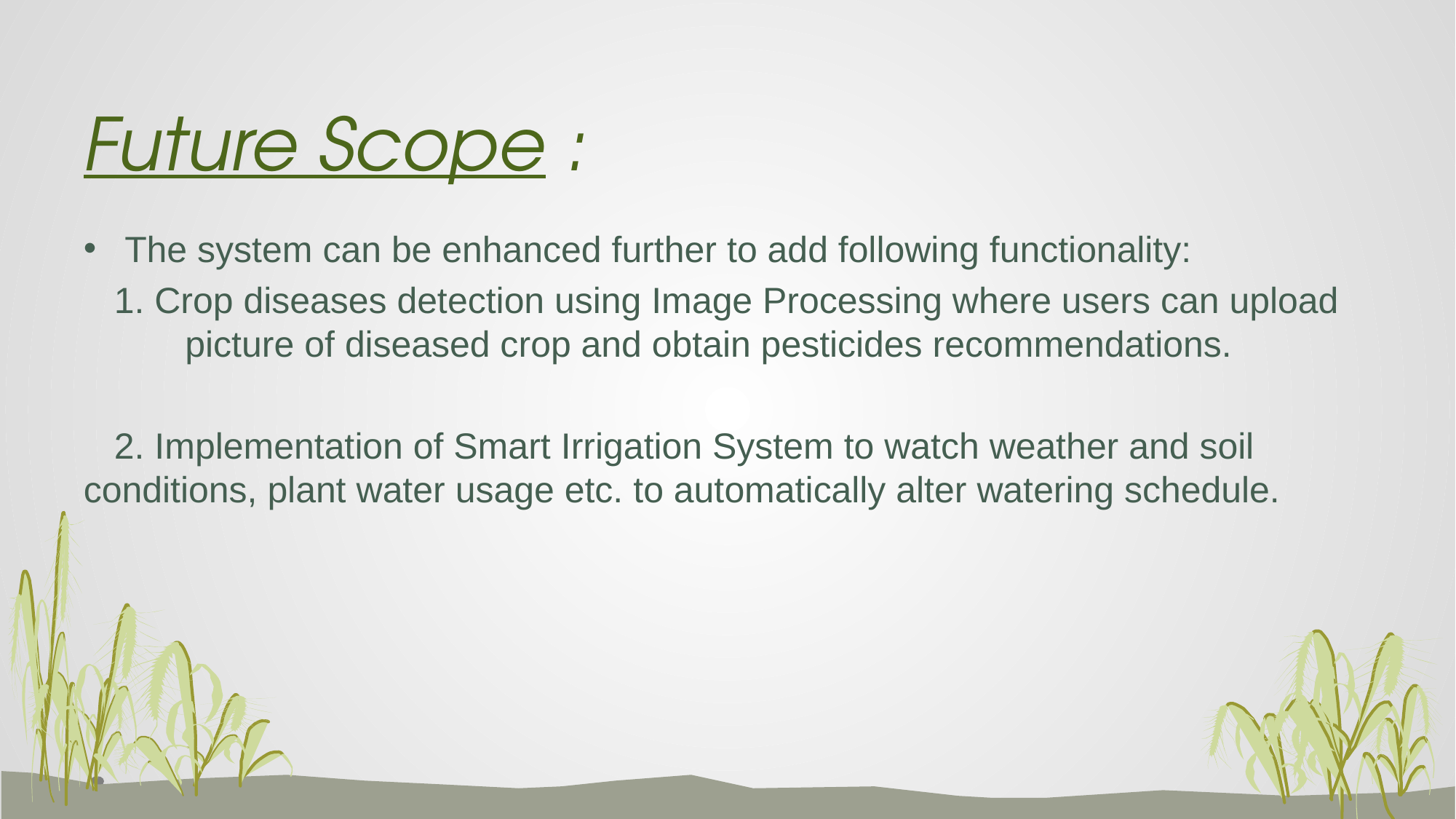

# Future Scope :
The system can be enhanced further to add following functionality:
   1. Crop diseases detection using Image Processing where users can upload              picture of diseased crop and obtain pesticides recommendations.

   2. Implementation of Smart Irrigation System to watch weather and soil conditions, plant water usage etc. to automatically alter watering schedule.